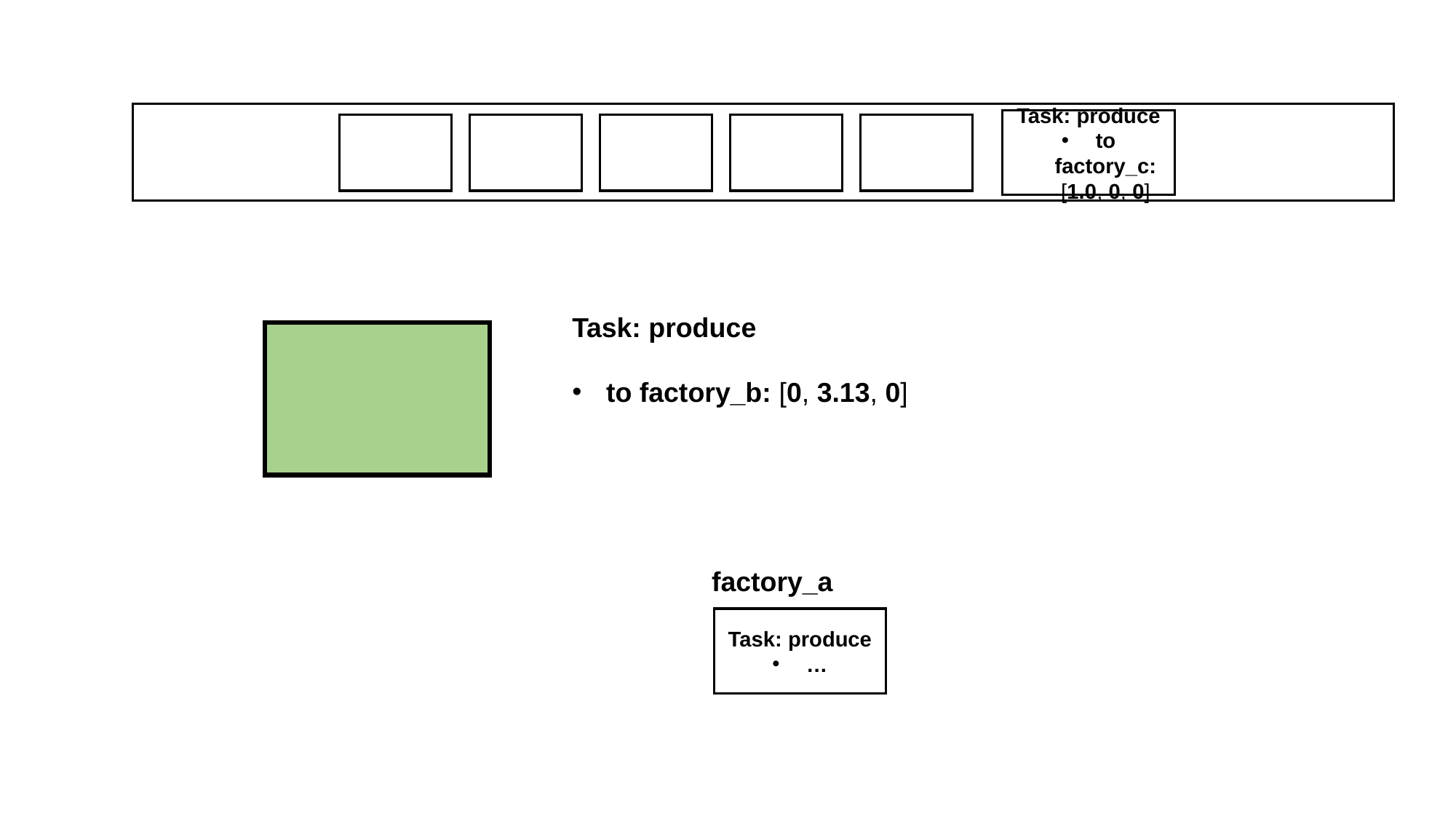

Task: produce
to factory_c: [1.0, 0, 0]

Task: produce

to factory_b: [0, 3.13, 0]
factory_a
Task: produce
…